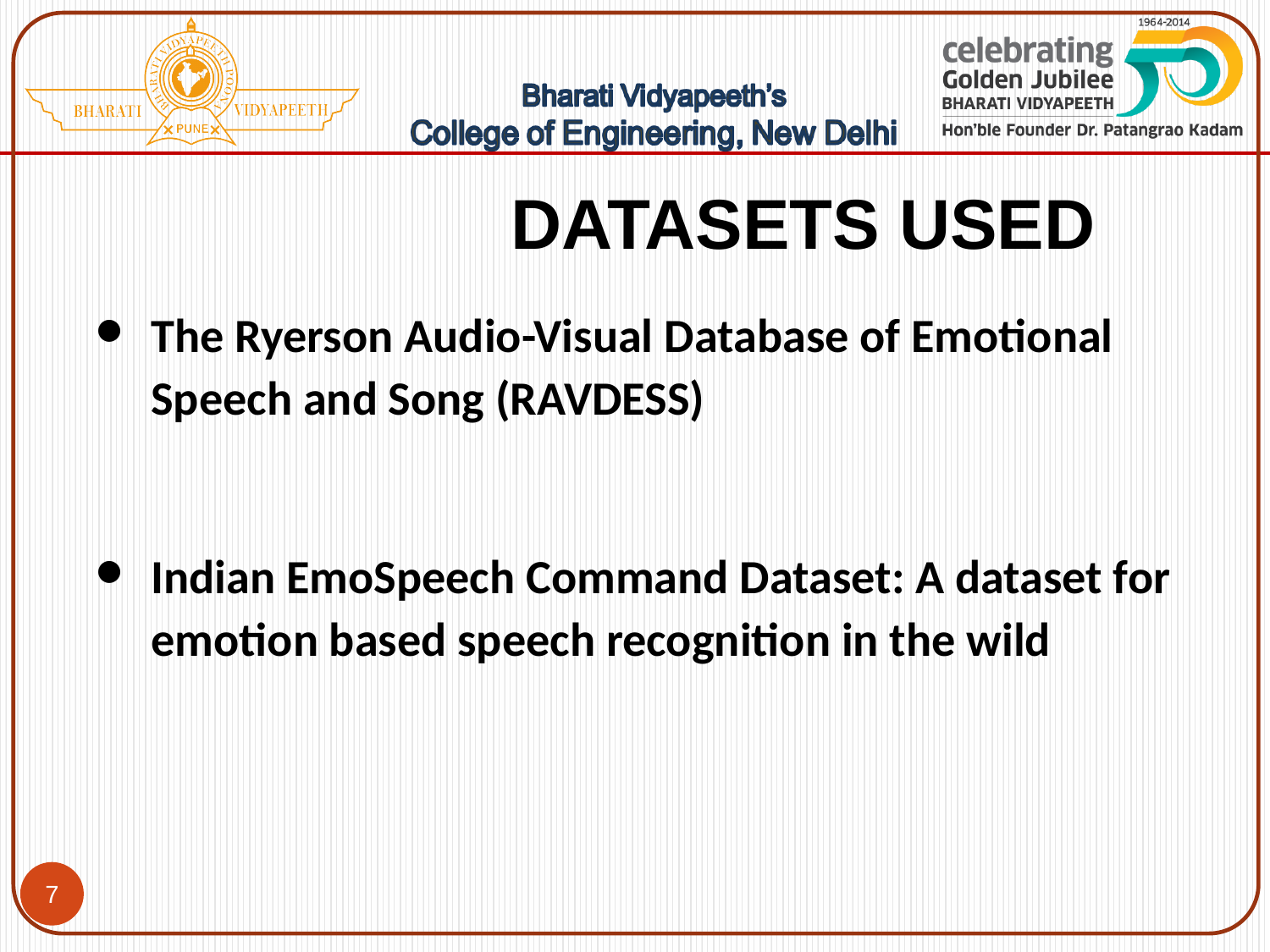

# DATASETS USED
The Ryerson Audio-Visual Database of Emotional Speech and Song (RAVDESS)

Indian EmoSpeech Command Dataset: A dataset for emotion based speech recognition in the wild

7